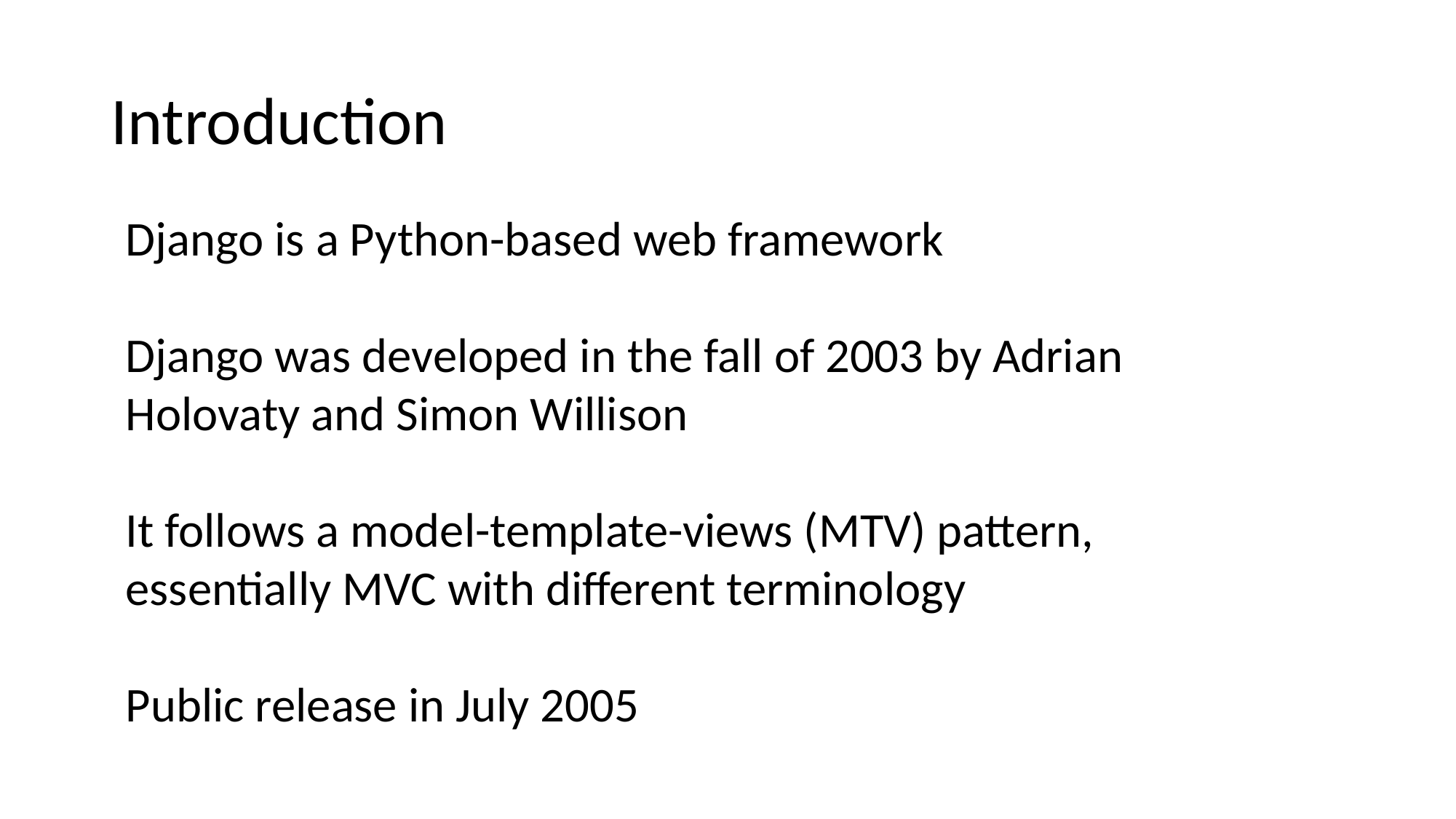

# Introduction
Django is a Python-based web framework

Django was developed in the fall of 2003 by Adrian Holovaty and Simon Willison

It follows a model-template-views (MTV) pattern, essentially MVC with different terminology

Public release in July 2005